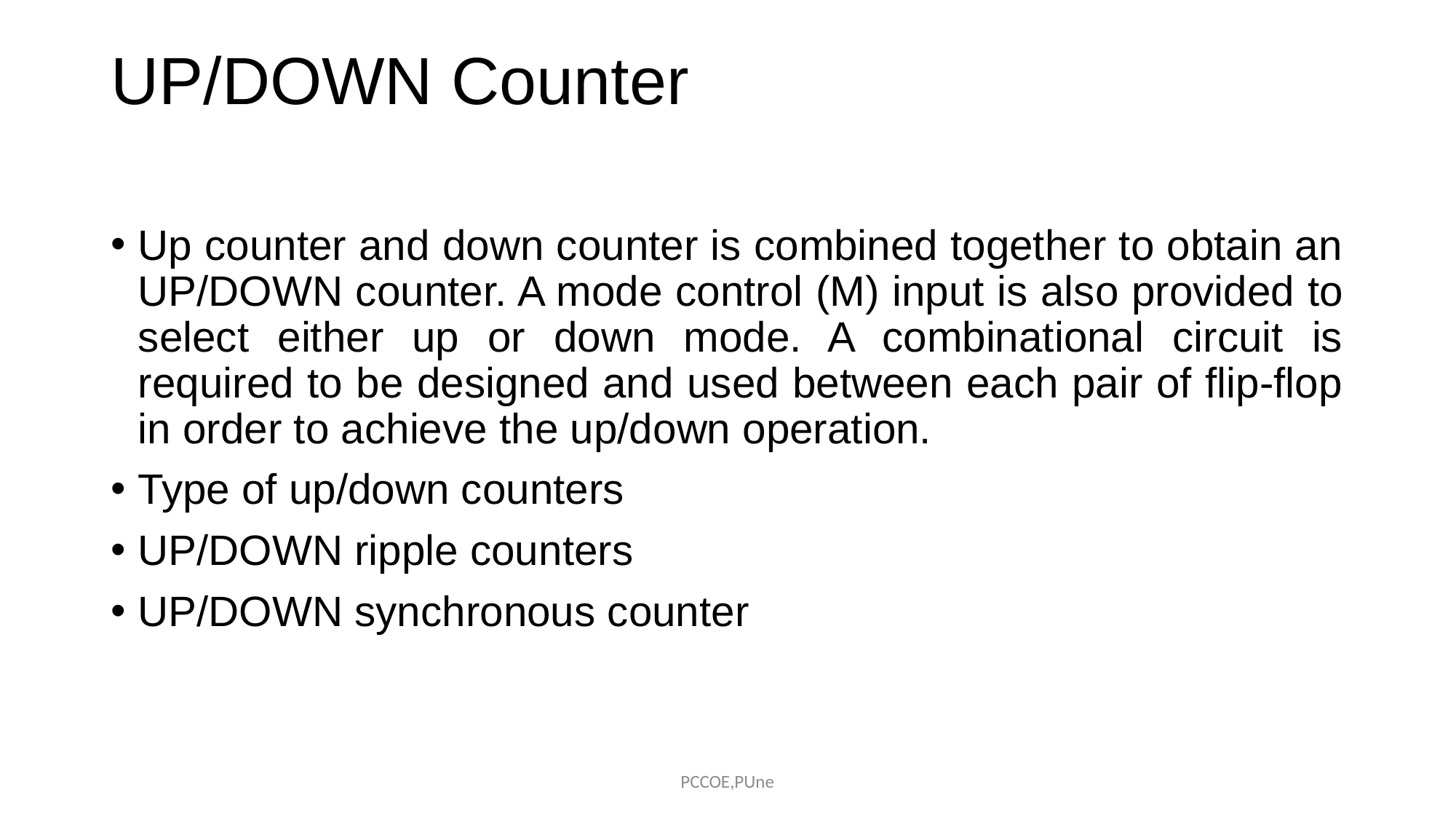

# UP/DOWN Counter
Up counter and down counter is combined together to obtain an UP/DOWN counter. A mode control (M) input is also provided to select either up or down mode. A combinational circuit is required to be designed and used between each pair of flip-flop in order to achieve the up/down operation.
Type of up/down counters
UP/DOWN ripple counters
UP/DOWN synchronous counter

PCCOE,PUne